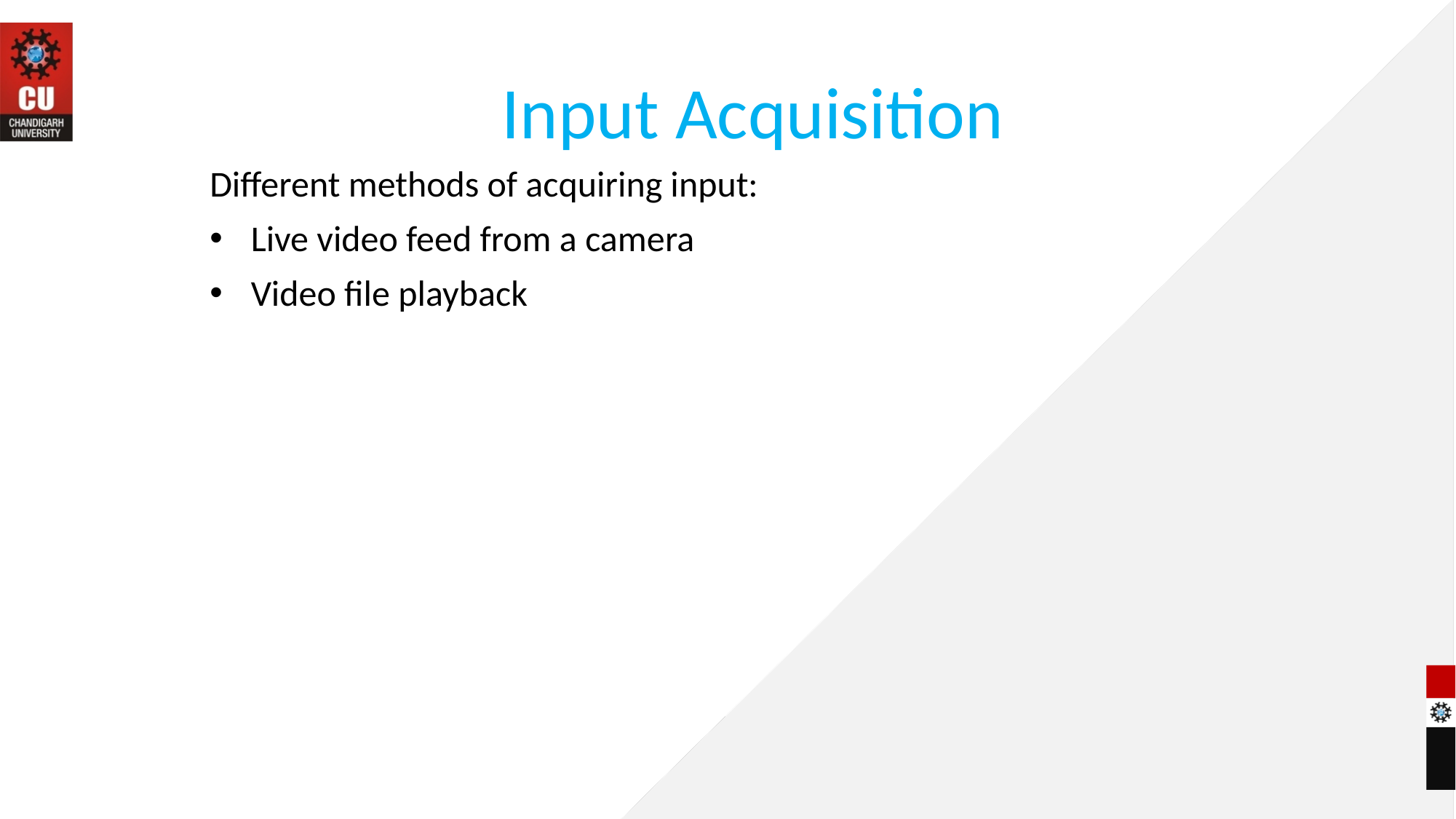

# Input Acquisition
Different methods of acquiring input:
Live video feed from a camera
Video file playback